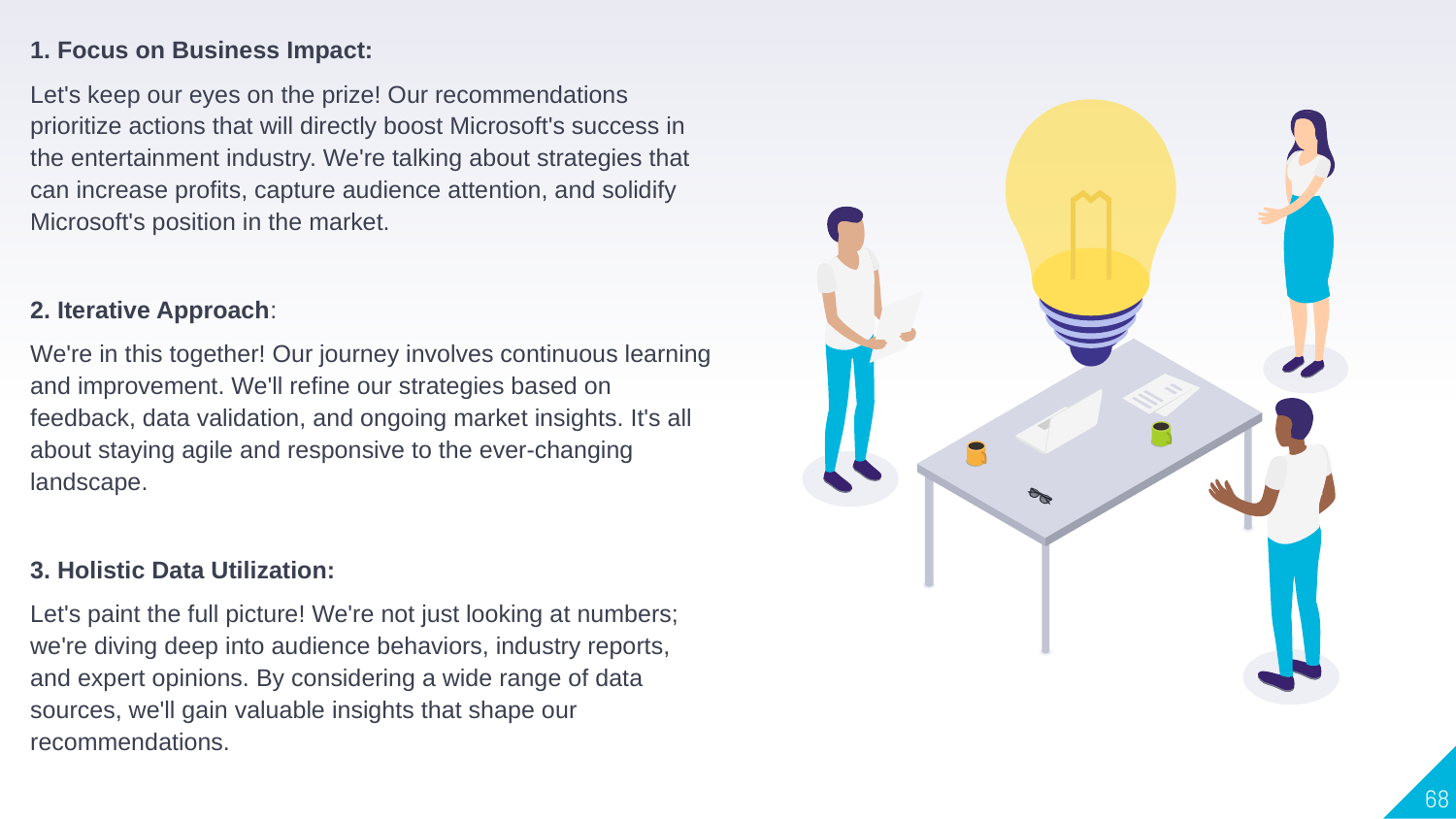

1. Focus on Business Impact:
Let's keep our eyes on the prize! Our recommendations prioritize actions that will directly boost Microsoft's success in the entertainment industry. We're talking about strategies that can increase profits, capture audience attention, and solidify Microsoft's position in the market.

2. Iterative Approach:
We're in this together! Our journey involves continuous learning and improvement. We'll refine our strategies based on feedback, data validation, and ongoing market insights. It's all about staying agile and responsive to the ever-changing landscape.

3. Holistic Data Utilization:
Let's paint the full picture! We're not just looking at numbers; we're diving deep into audience behaviors, industry reports, and expert opinions. By considering a wide range of data sources, we'll gain valuable insights that shape our recommendations.

68